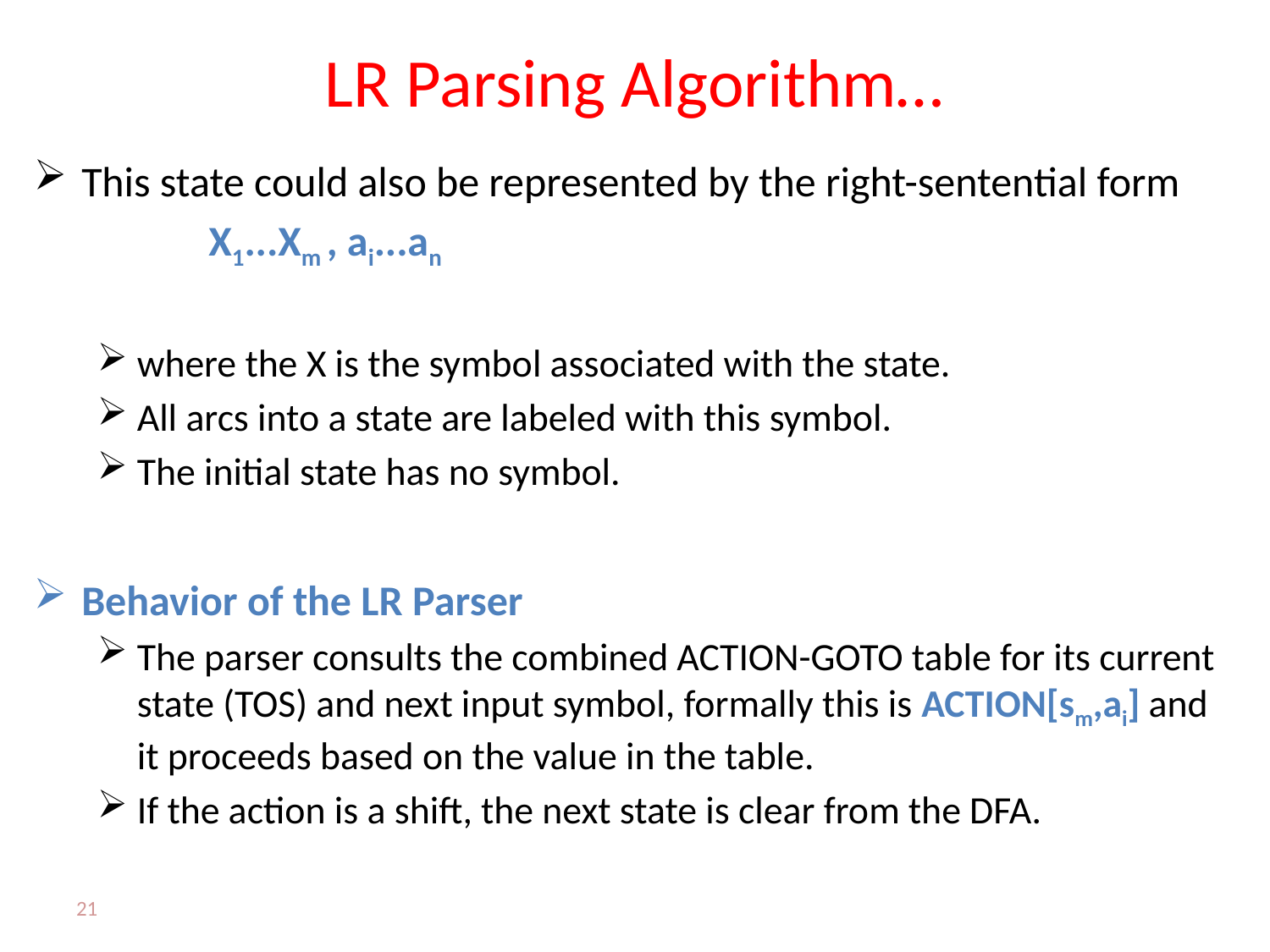

# LR Parsing Algorithm…
This state could also be represented by the right-sentential form
		X1...Xm , ai...an

where the X is the symbol associated with the state.
All arcs into a state are labeled with this symbol.
The initial state has no symbol.

Behavior of the LR Parser
The parser consults the combined ACTION-GOTO table for its current state (TOS) and next input symbol, formally this is ACTION[sm,ai] and it proceeds based on the value in the table.
If the action is a shift, the next state is clear from the DFA.
21